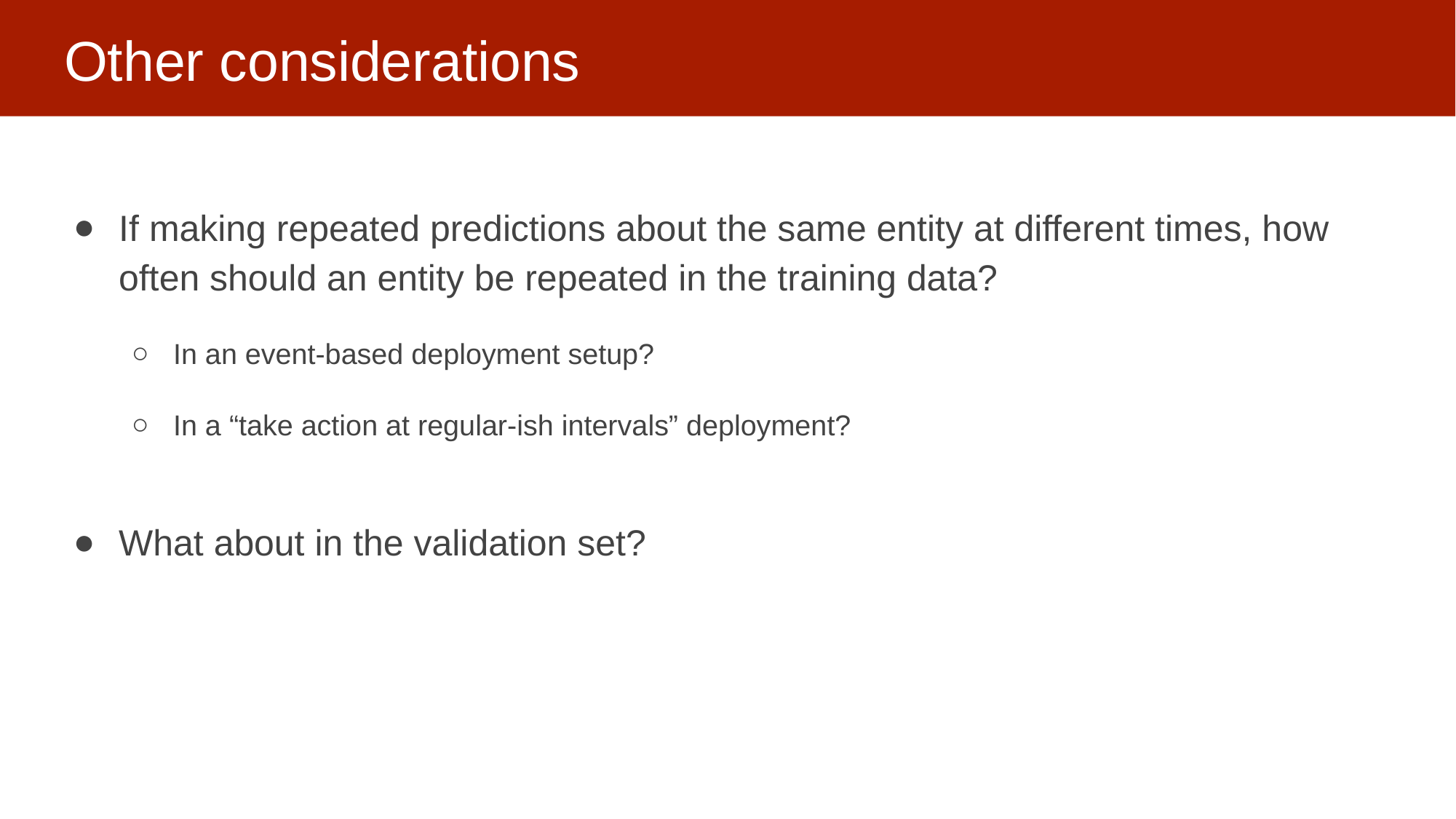

# Other considerations
If making repeated predictions about the same entity at different times, how often should an entity be repeated in the training data?
In an event-based deployment setup?
In a “take action at regular-ish intervals” deployment?

What about in the validation set?